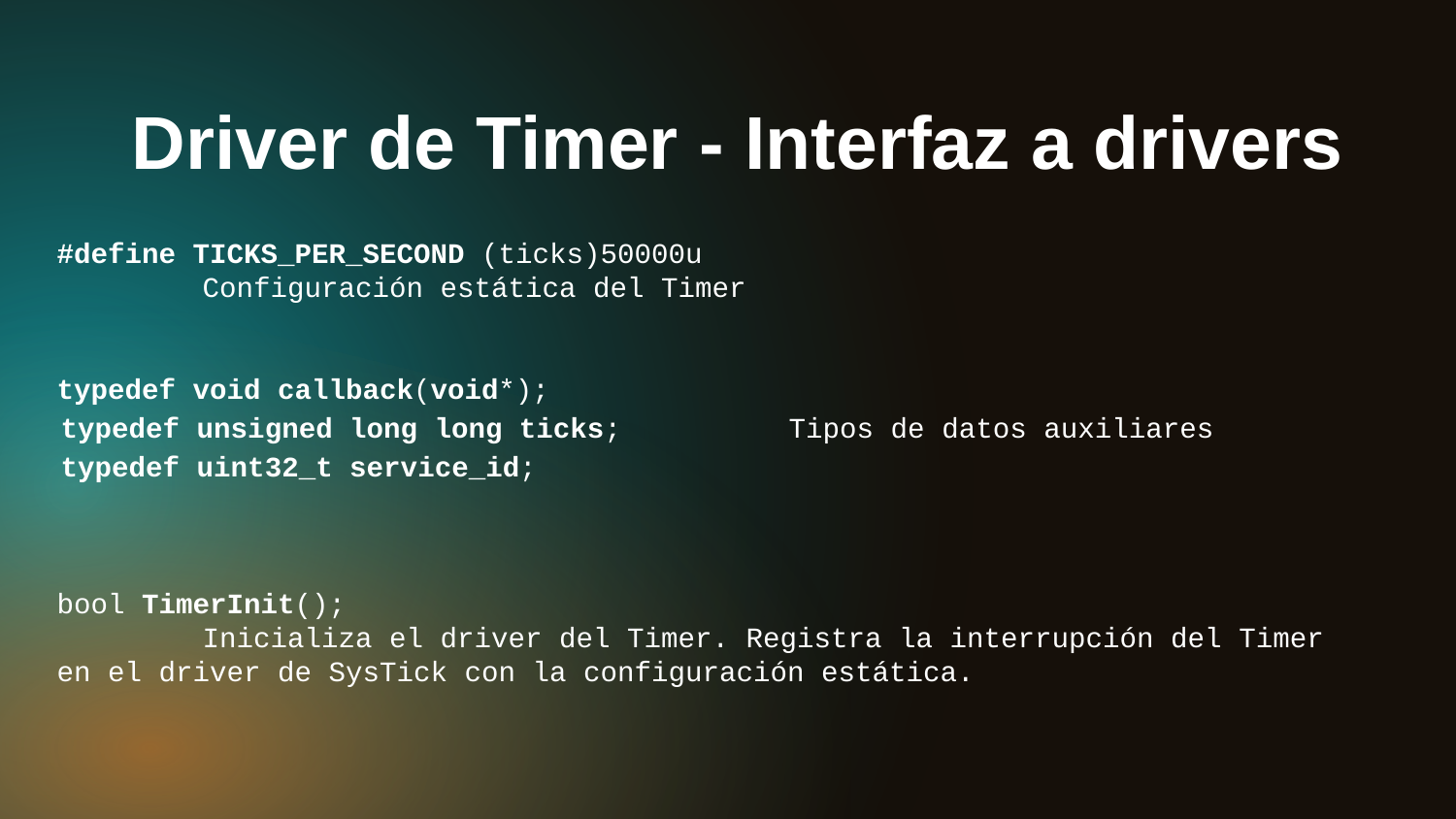

# Driver de Timer - Interfaz a drivers
#define TICKS_PER_SECOND (ticks)50000u
	Configuración estática del Timer

typedef void callback(void*);
typedef unsigned long long ticks;		Tipos de datos auxiliares
typedef uint32_t service_id;

bool TimerInit();
	Inicializa el driver del Timer. Registra la interrupción del Timer en el driver de SysTick con la configuración estática.